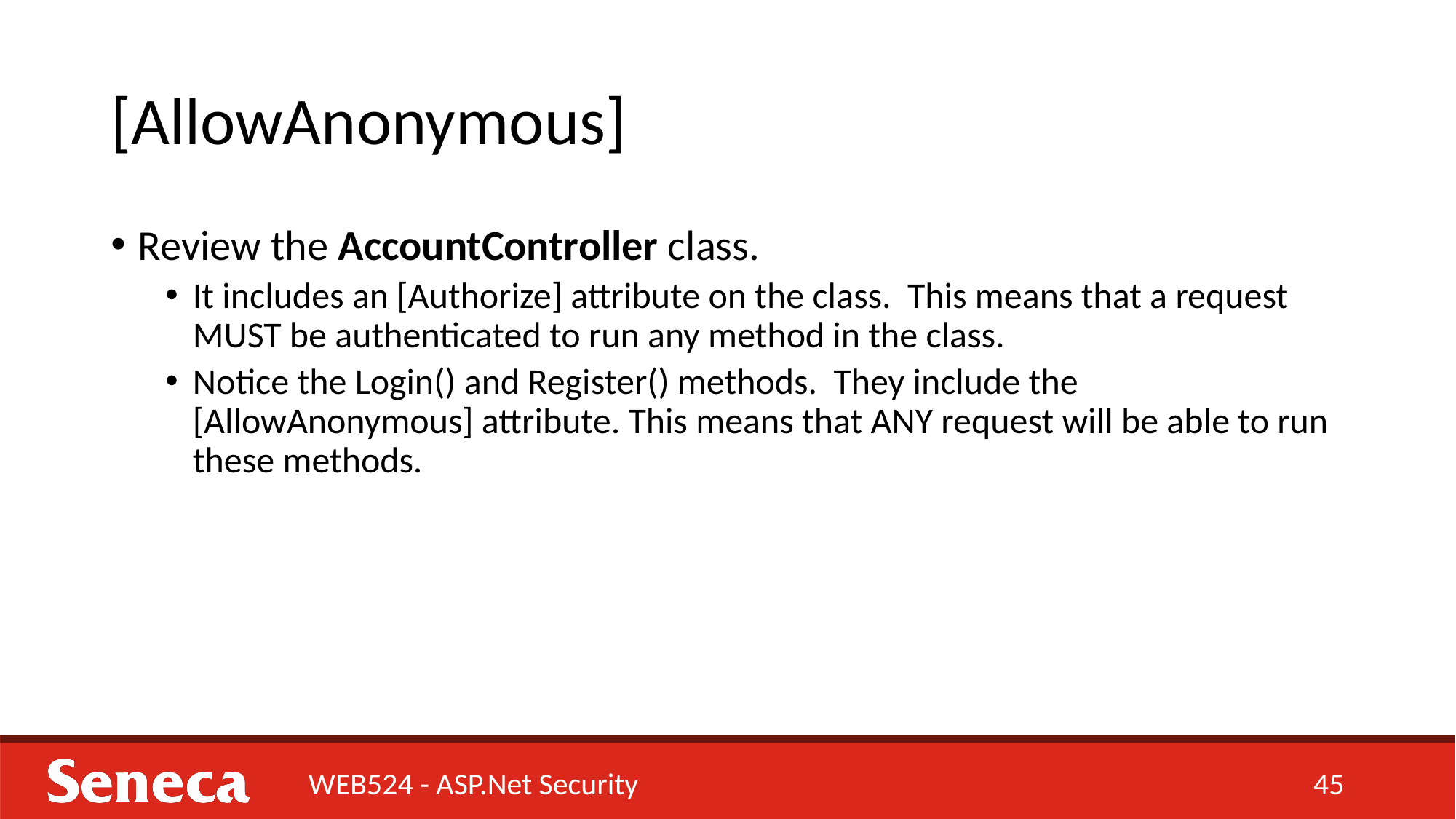

# [AllowAnonymous]
Review the AccountController class.
It includes an [Authorize] attribute on the class.  This means that a request MUST be authenticated to run any method in the class.
Notice the Login() and Register() methods.  They include the [AllowAnonymous] attribute. This means that ANY request will be able to run these methods.
WEB524 - ASP.Net Security
45